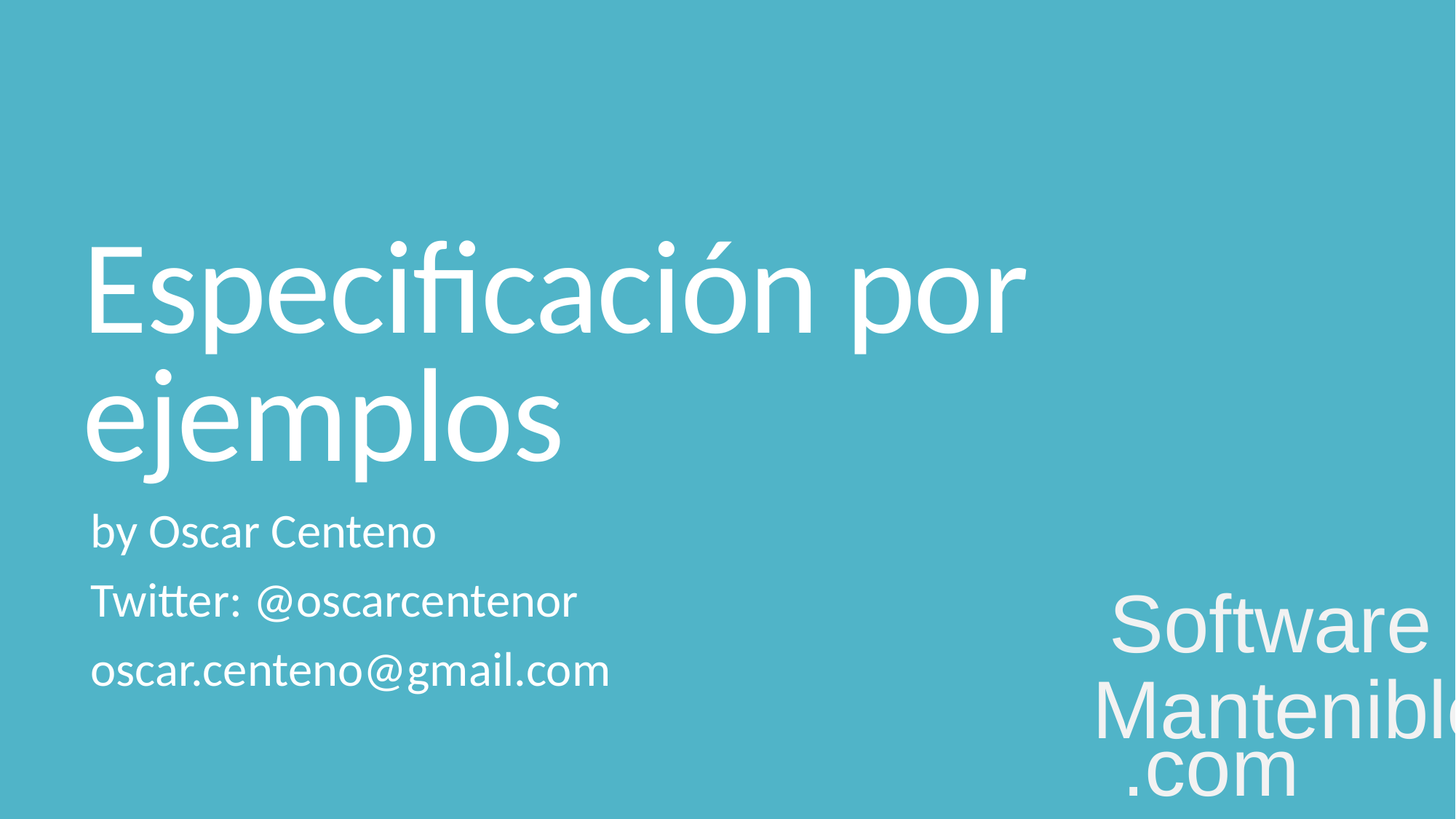

# Especificación por ejemplos
by Oscar Centeno
Twitter: @oscarcentenor
oscar.centeno@gmail.com
Software
Mantenible
.com